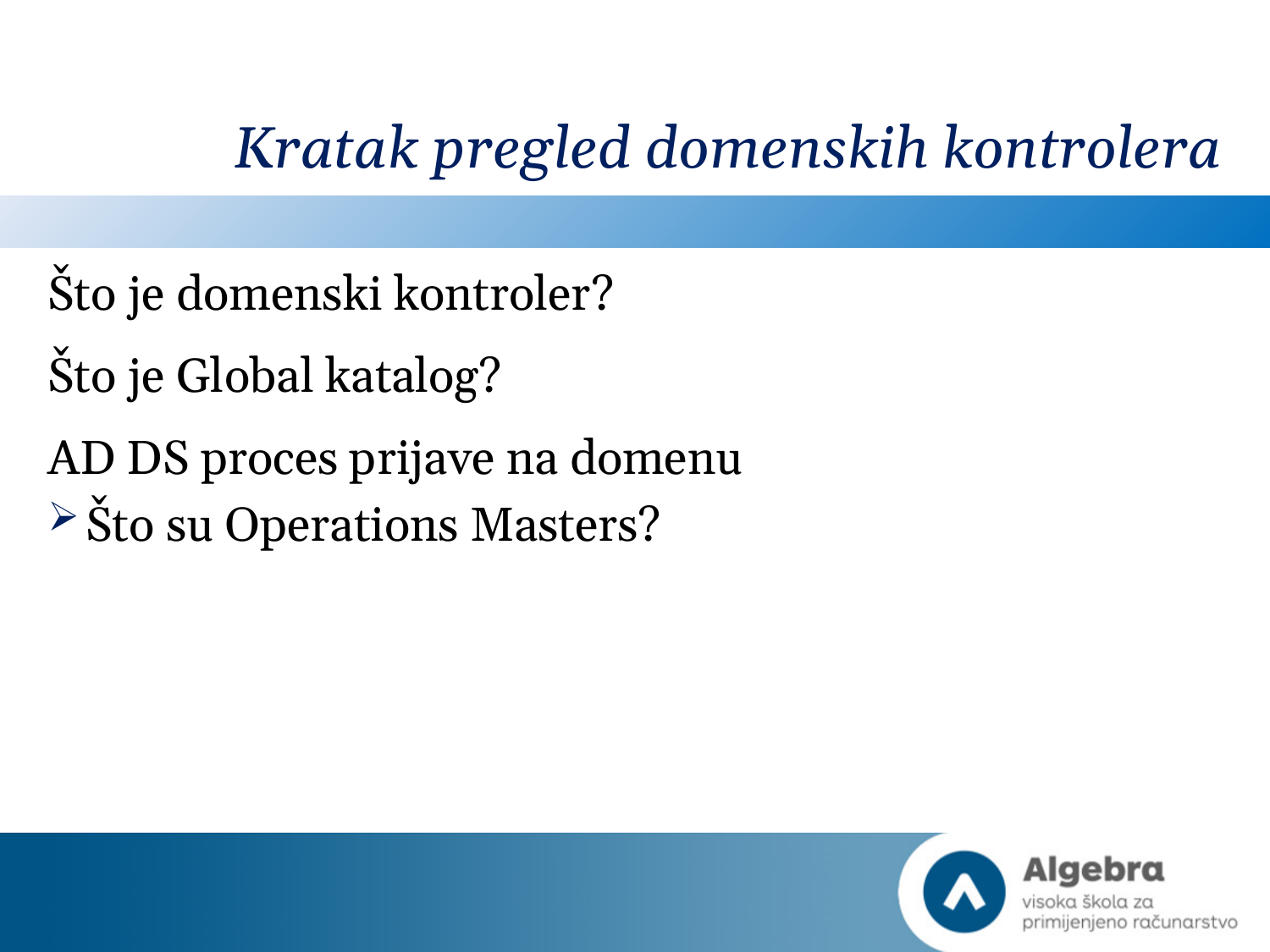

# Kratak pregled domenskih kontrolera
Što je domenski kontroler?
Što je Global katalog?
AD DS proces prijave na domenu
Što su Operations Masters?